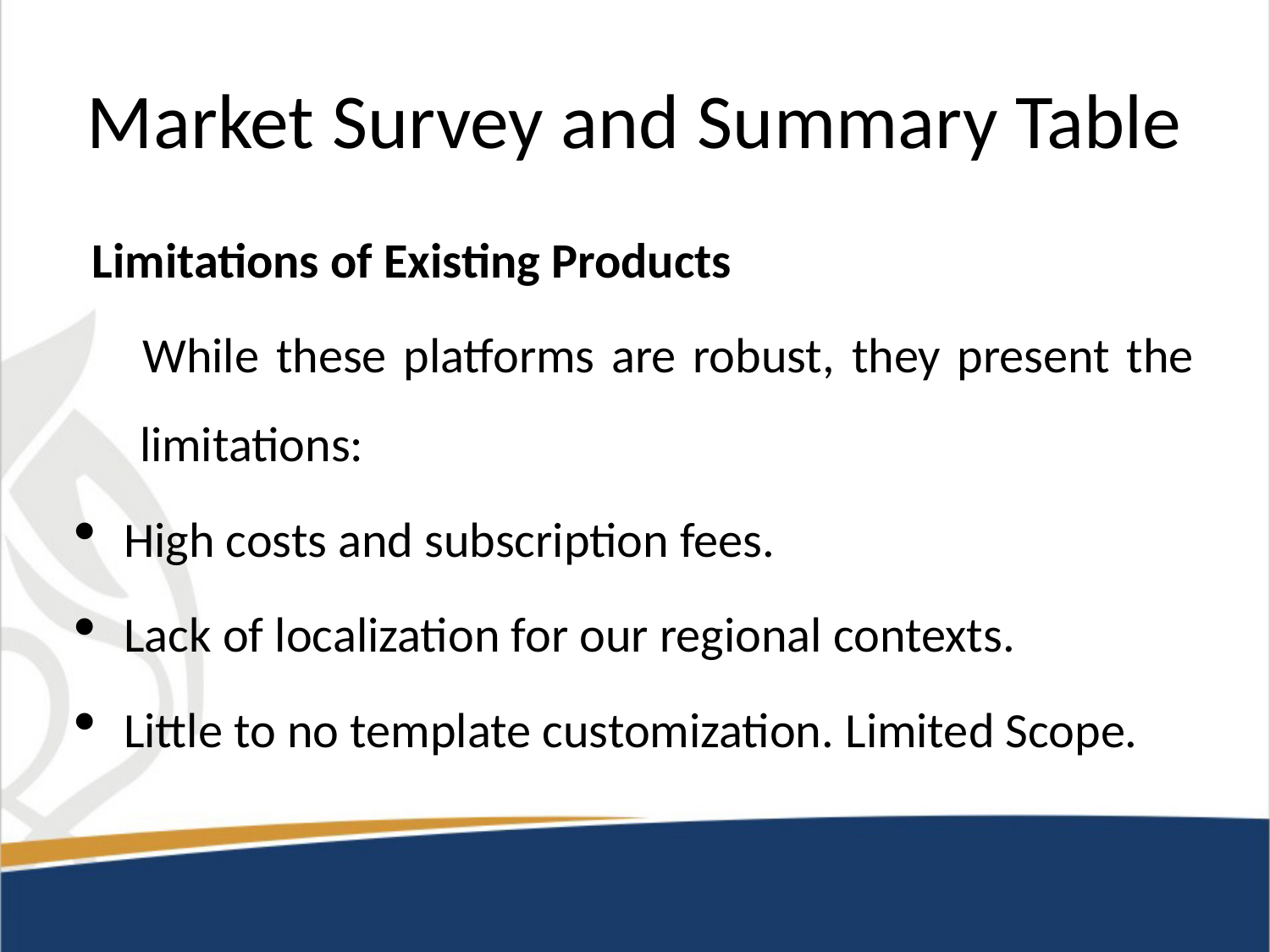

# Market Survey and Summary Table
Limitations of Existing Products
   While these platforms are robust, they present the limitations:
High costs and subscription fees.
Lack of localization for our regional contexts.
Little to no template customization. Limited Scope.